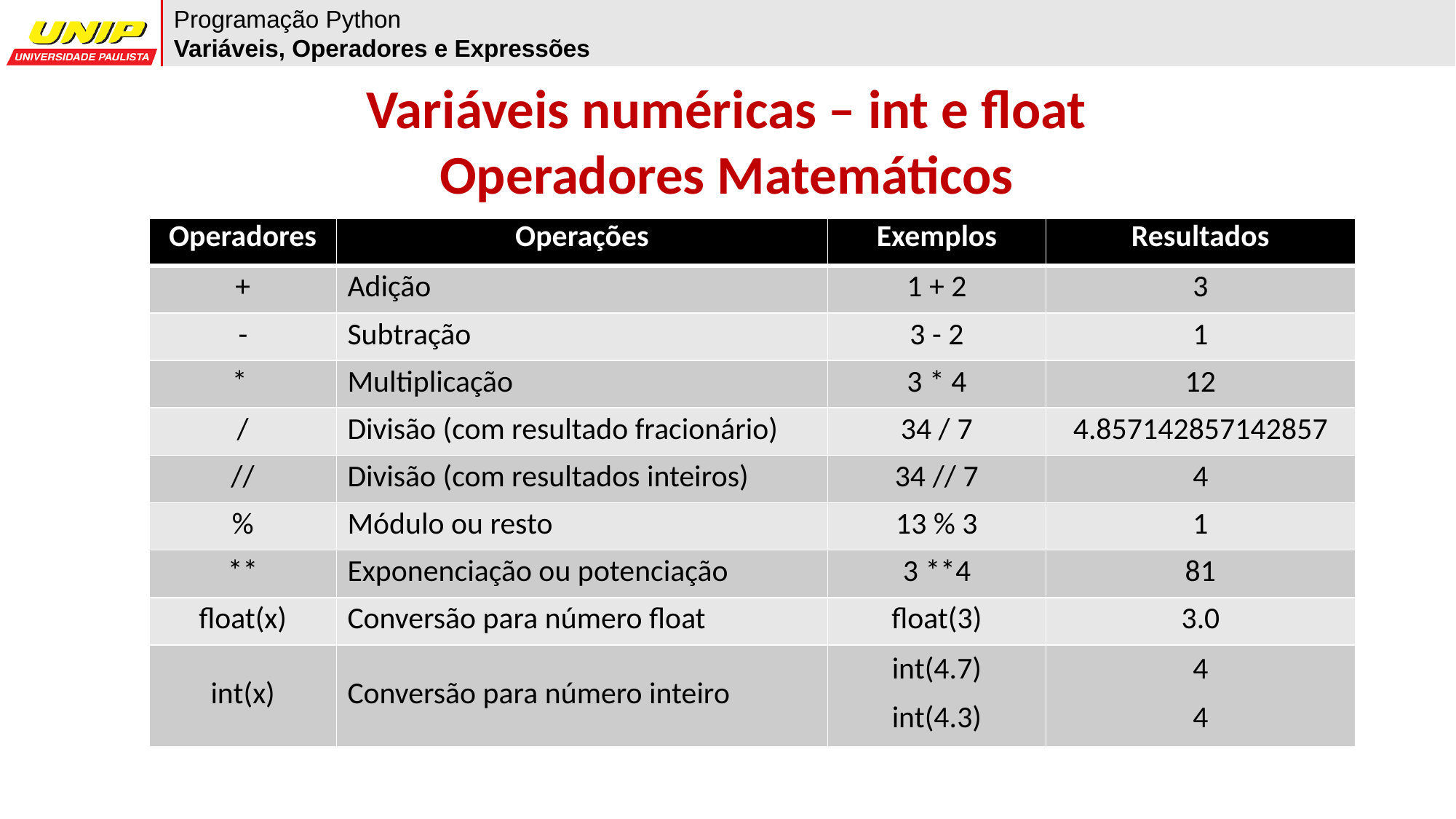

Programação Python
Variáveis, Operadores e Expressões
Variáveis numéricas – int e float
Operadores Matemáticos
| Operadores | Operações | Exemplos | Resultados |
| --- | --- | --- | --- |
| + | Adição | 1 + 2 | 3 |
| - | Subtração | 3 - 2 | 1 |
| \* | Multiplicação | 3 \* 4 | 12 |
| / | Divisão (com resultado fracionário) | 34 / 7 | 4.857142857142857 |
| // | Divisão (com resultados inteiros) | 34 // 7 | 4 |
| % | Módulo ou resto | 13 % 3 | 1 |
| \*\* | Exponenciação ou potenciação | 3 \*\*4 | 81 |
| float(x) | Conversão para número float | float(3) | 3.0 |
| int(x) | Conversão para número inteiro | int(4.7) int(4.3) | 4 4 |